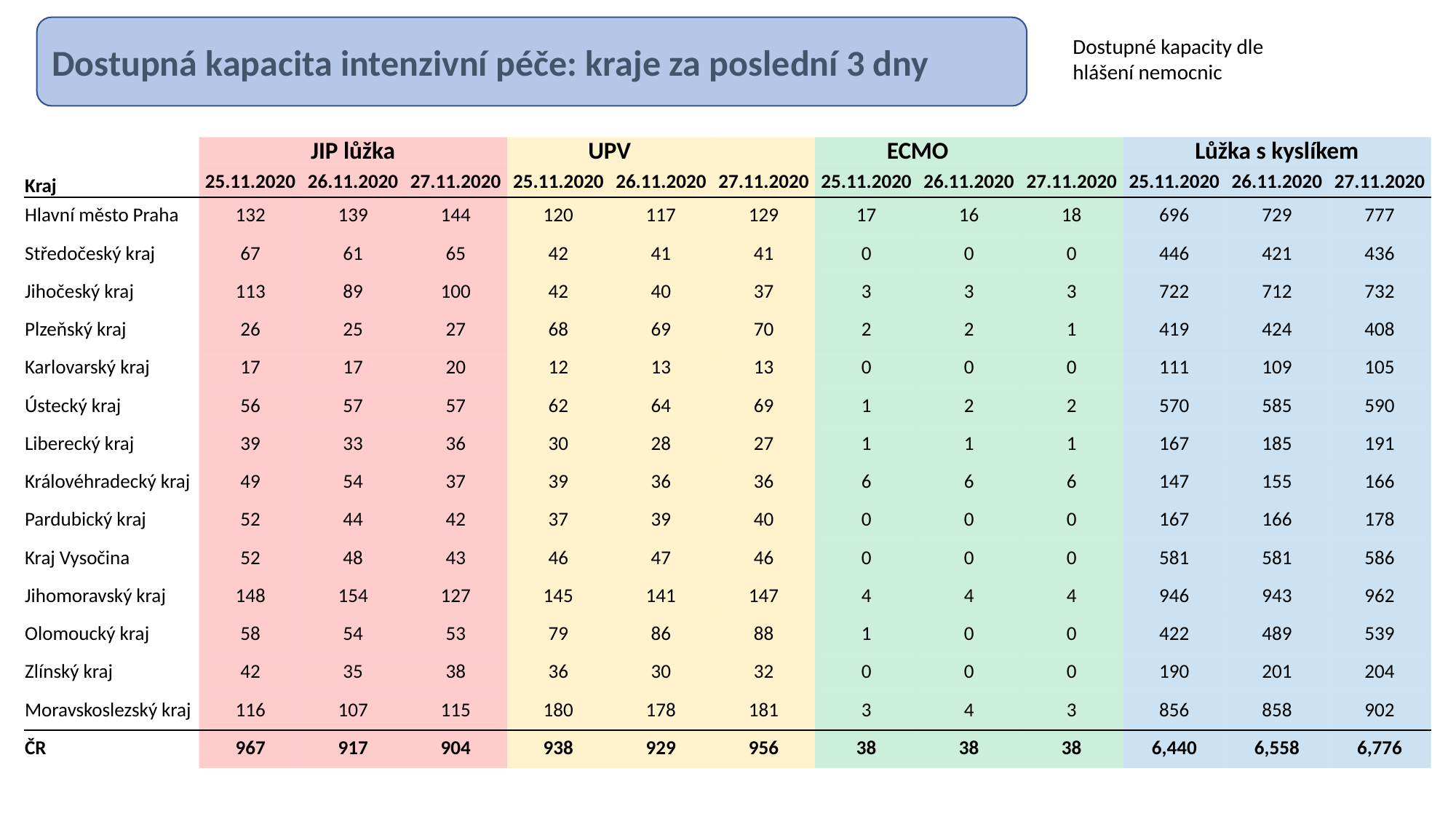

Dostupná kapacita intenzivní péče: kraje za poslední 3 dny
Dostupné kapacity dle hlášení nemocnic
|  | JIP lůžka |  |  | UPV |  |  | ECMO |  |  | Lůžka s kyslíkem |  |  |
| --- | --- | --- | --- | --- | --- | --- | --- | --- | --- | --- | --- | --- |
| Kraj | 25.11.2020 | 26.11.2020 | 27.11.2020 | 25.11.2020 | 26.11.2020 | 27.11.2020 | 25.11.2020 | 26.11.2020 | 27.11.2020 | 25.11.2020 | 26.11.2020 | 27.11.2020 |
| Hlavní město Praha | 132 | 139 | 144 | 120 | 117 | 129 | 17 | 16 | 18 | 696 | 729 | 777 |
| Středočeský kraj | 67 | 61 | 65 | 42 | 41 | 41 | 0 | 0 | 0 | 446 | 421 | 436 |
| Jihočeský kraj | 113 | 89 | 100 | 42 | 40 | 37 | 3 | 3 | 3 | 722 | 712 | 732 |
| Plzeňský kraj | 26 | 25 | 27 | 68 | 69 | 70 | 2 | 2 | 1 | 419 | 424 | 408 |
| Karlovarský kraj | 17 | 17 | 20 | 12 | 13 | 13 | 0 | 0 | 0 | 111 | 109 | 105 |
| Ústecký kraj | 56 | 57 | 57 | 62 | 64 | 69 | 1 | 2 | 2 | 570 | 585 | 590 |
| Liberecký kraj | 39 | 33 | 36 | 30 | 28 | 27 | 1 | 1 | 1 | 167 | 185 | 191 |
| Královéhradecký kraj | 49 | 54 | 37 | 39 | 36 | 36 | 6 | 6 | 6 | 147 | 155 | 166 |
| Pardubický kraj | 52 | 44 | 42 | 37 | 39 | 40 | 0 | 0 | 0 | 167 | 166 | 178 |
| Kraj Vysočina | 52 | 48 | 43 | 46 | 47 | 46 | 0 | 0 | 0 | 581 | 581 | 586 |
| Jihomoravský kraj | 148 | 154 | 127 | 145 | 141 | 147 | 4 | 4 | 4 | 946 | 943 | 962 |
| Olomoucký kraj | 58 | 54 | 53 | 79 | 86 | 88 | 1 | 0 | 0 | 422 | 489 | 539 |
| Zlínský kraj | 42 | 35 | 38 | 36 | 30 | 32 | 0 | 0 | 0 | 190 | 201 | 204 |
| Moravskoslezský kraj | 116 | 107 | 115 | 180 | 178 | 181 | 3 | 4 | 3 | 856 | 858 | 902 |
| ČR | 967 | 917 | 904 | 938 | 929 | 956 | 38 | 38 | 38 | 6,440 | 6,558 | 6,776 |